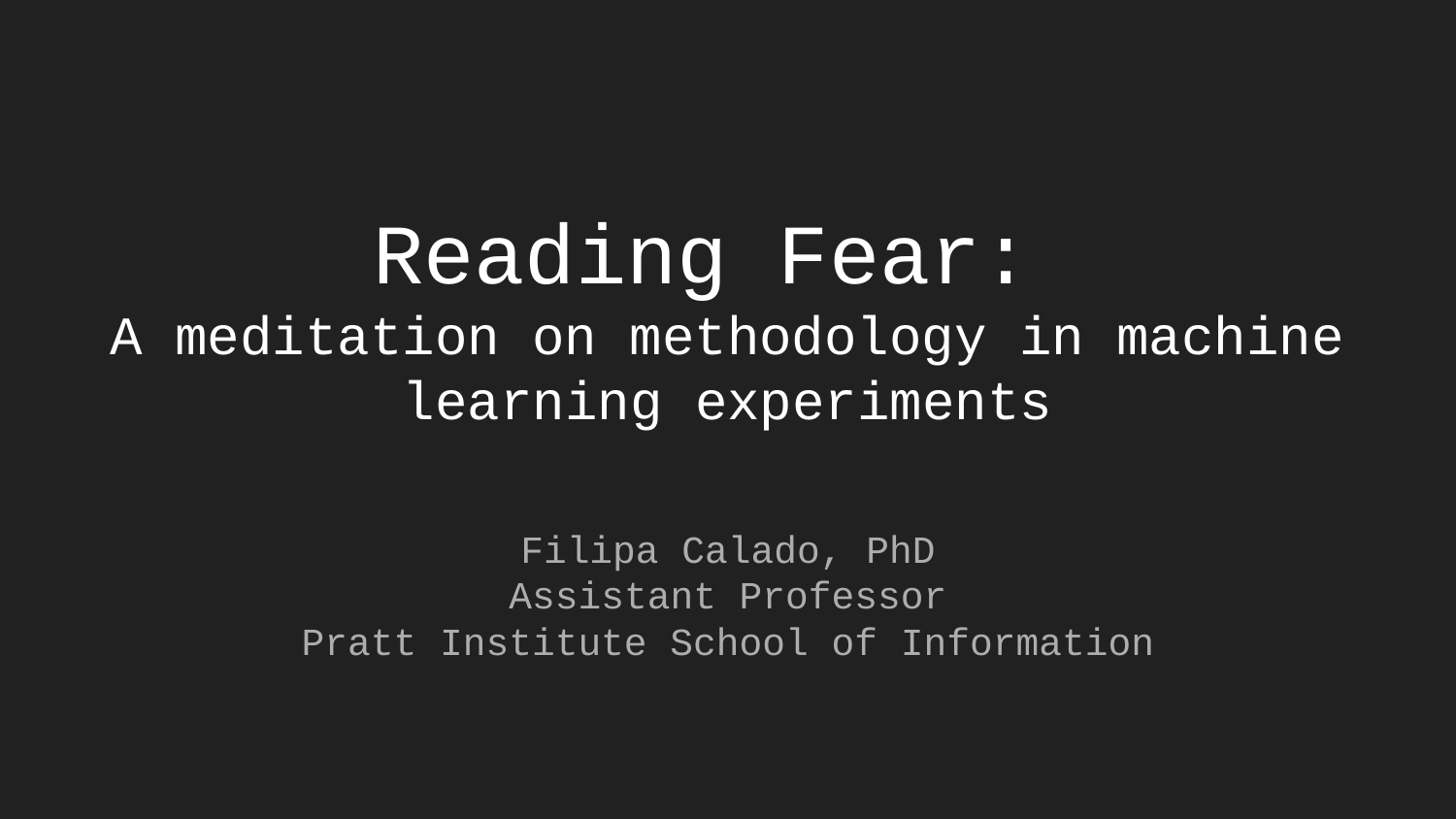

# Reading Fear:
A meditation on methodology in machine learning experiments
Filipa Calado, PhD
Assistant Professor
Pratt Institute School of Information